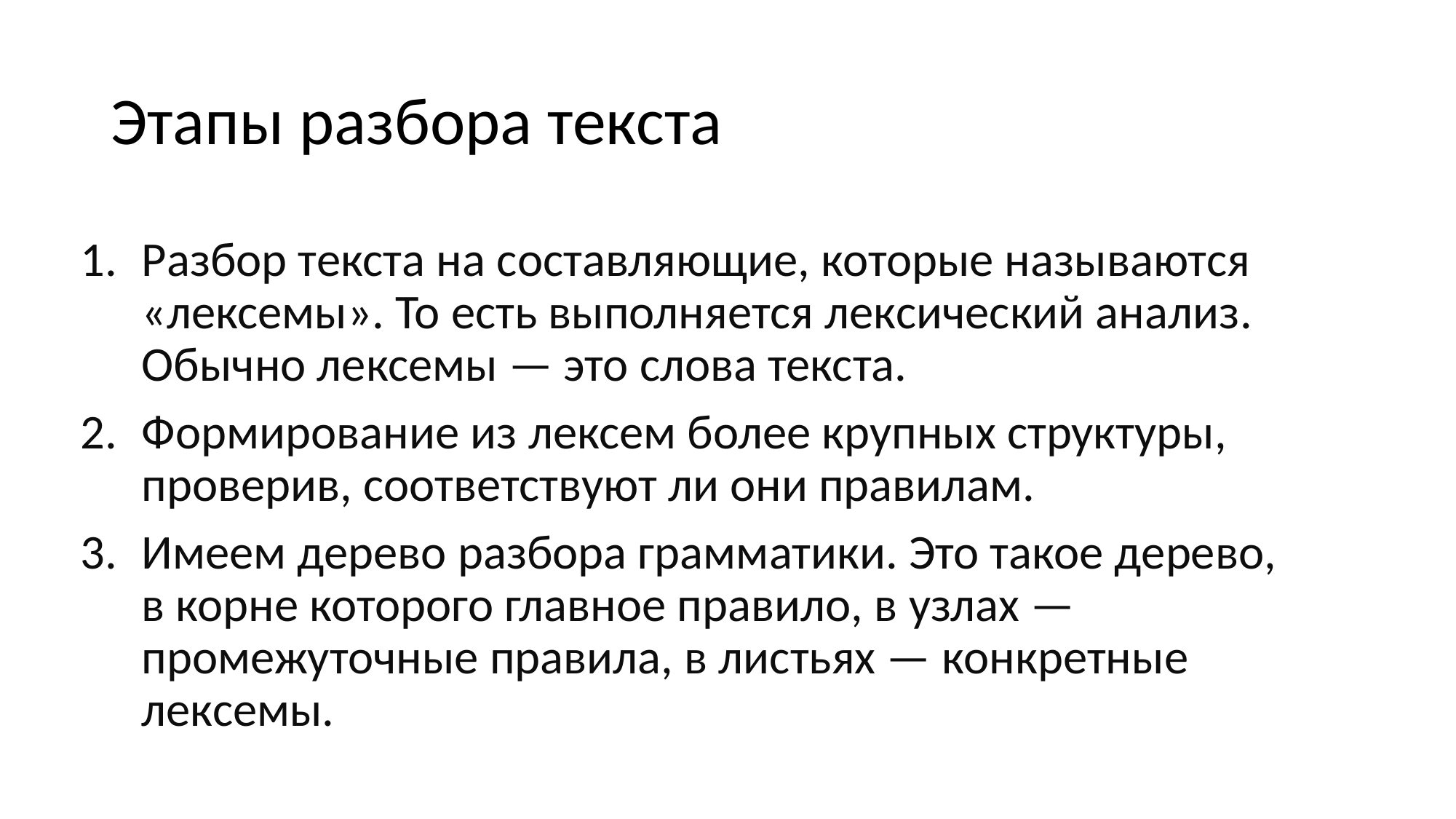

# Этапы разбора текста
Разбор текста на составляющие, которые называются «лексемы». То есть выполняется лексический анализ. Обычно лексемы — это слова текста.
Формирование из лексем более крупных структуры, проверив, соответствуют ли они правилам.
Имеем дерево разбора грамматики. Это такое дерево, в корне которого главное правило, в узлах — промежуточные правила, в листьях — конкретные лексемы.